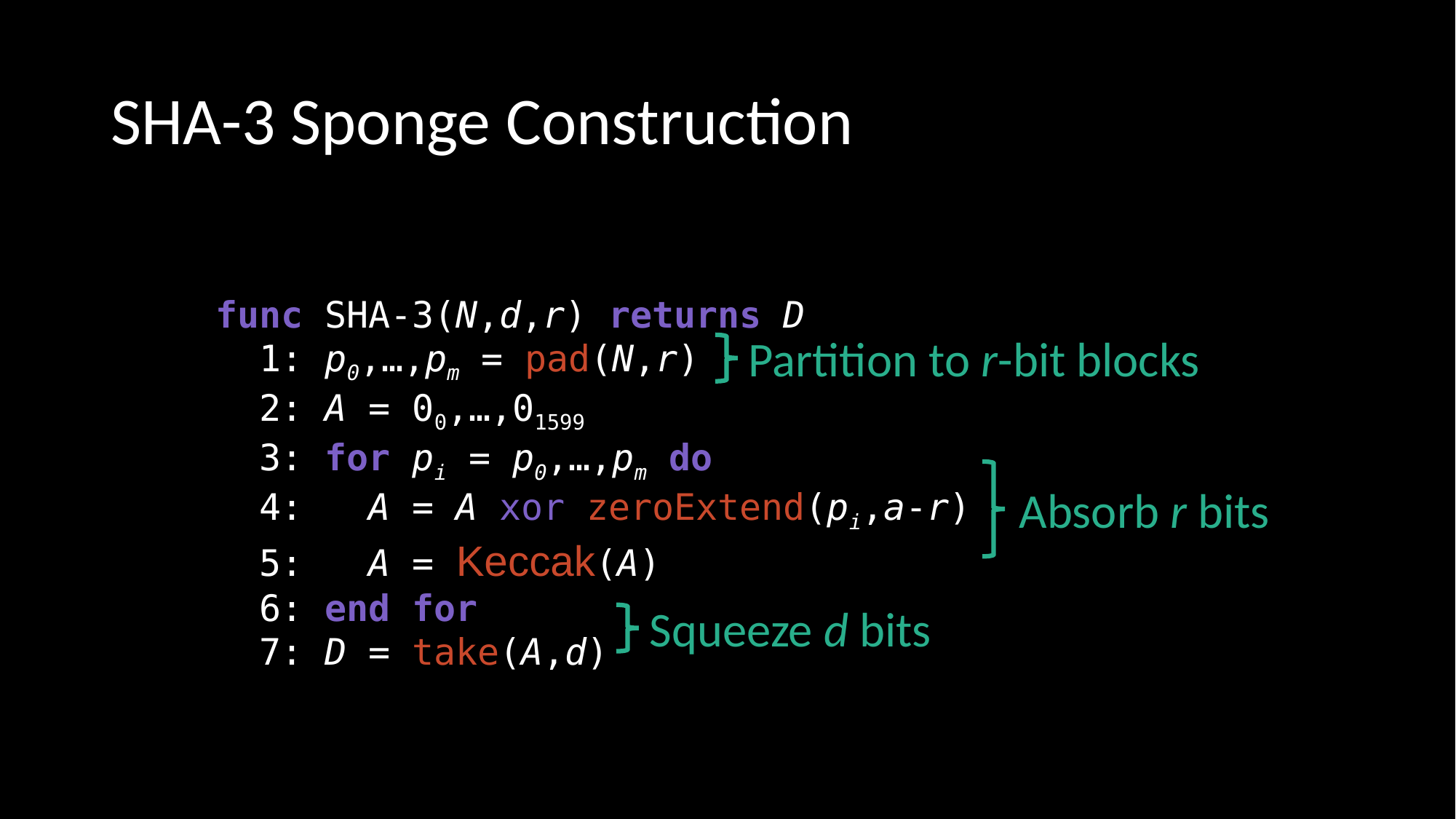

# SHA-3 Sponge Construction
func SHA-3(N,d,r) returns D
  1: p0,…,pm = pad(N,r)
  2: A = 00,…,01599
  3: for pi = p0,…,pm do
  4:   A = A xor zeroExtend(pi,a-r)
  5:   A = Keccak(A)
  6: end for
  7: D = take(A,d)
Partition to r-bit blocks

Absorb r bits
Squeeze d bits